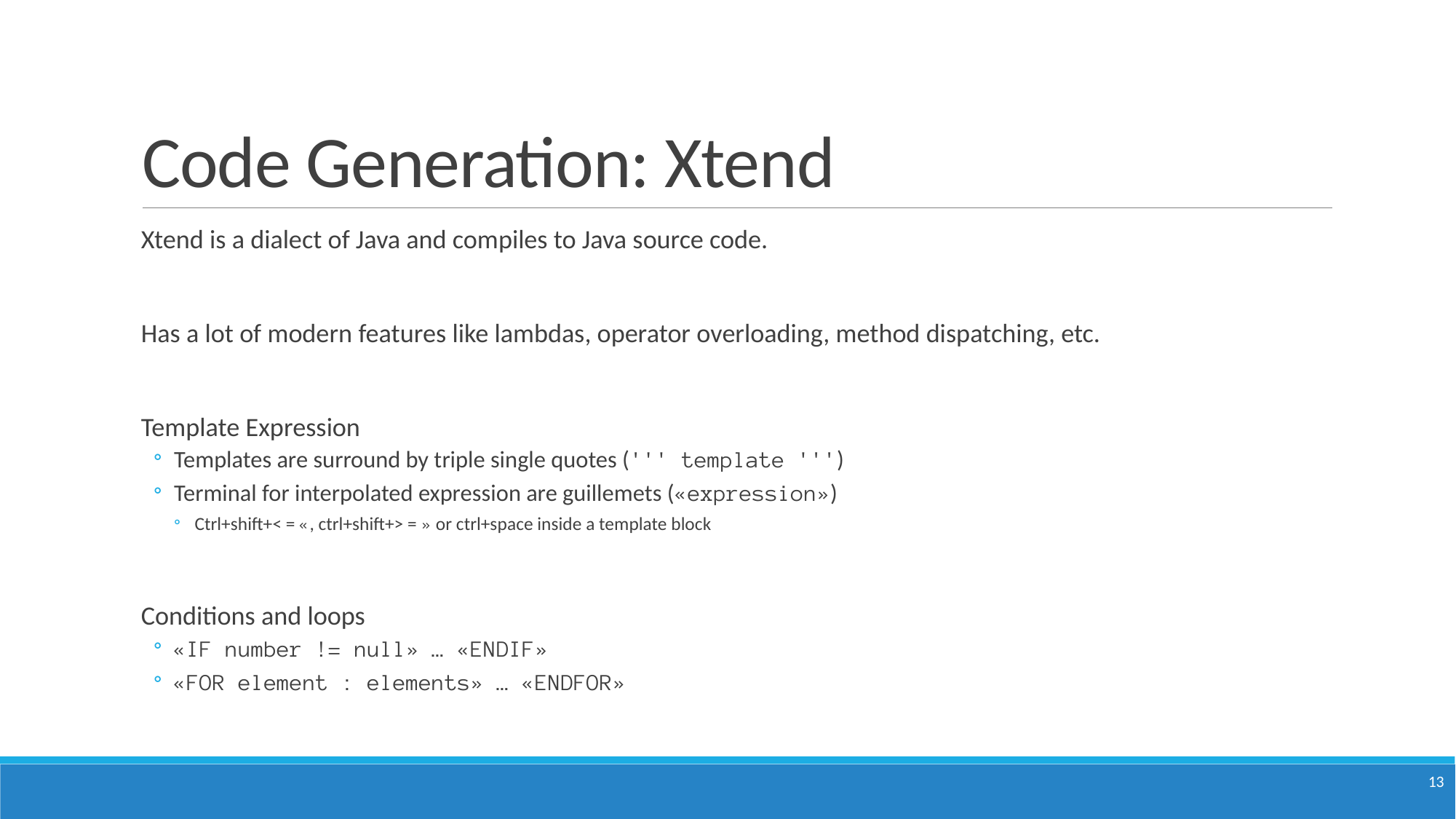

# Code Generation: Xtend
Xtend is a dialect of Java and compiles to Java source code.

Has a lot of modern features like lambdas, operator overloading, method dispatching, etc.

Template Expression
Templates are surround by triple single quotes (''' template ''')
Terminal for interpolated expression are guillemets («expression»)
Ctrl+shift+< = «, ctrl+shift+> = » or ctrl+space inside a template block

Conditions and loops
«IF number != null» … «ENDIF»
«FOR element : elements» … «ENDFOR»
13